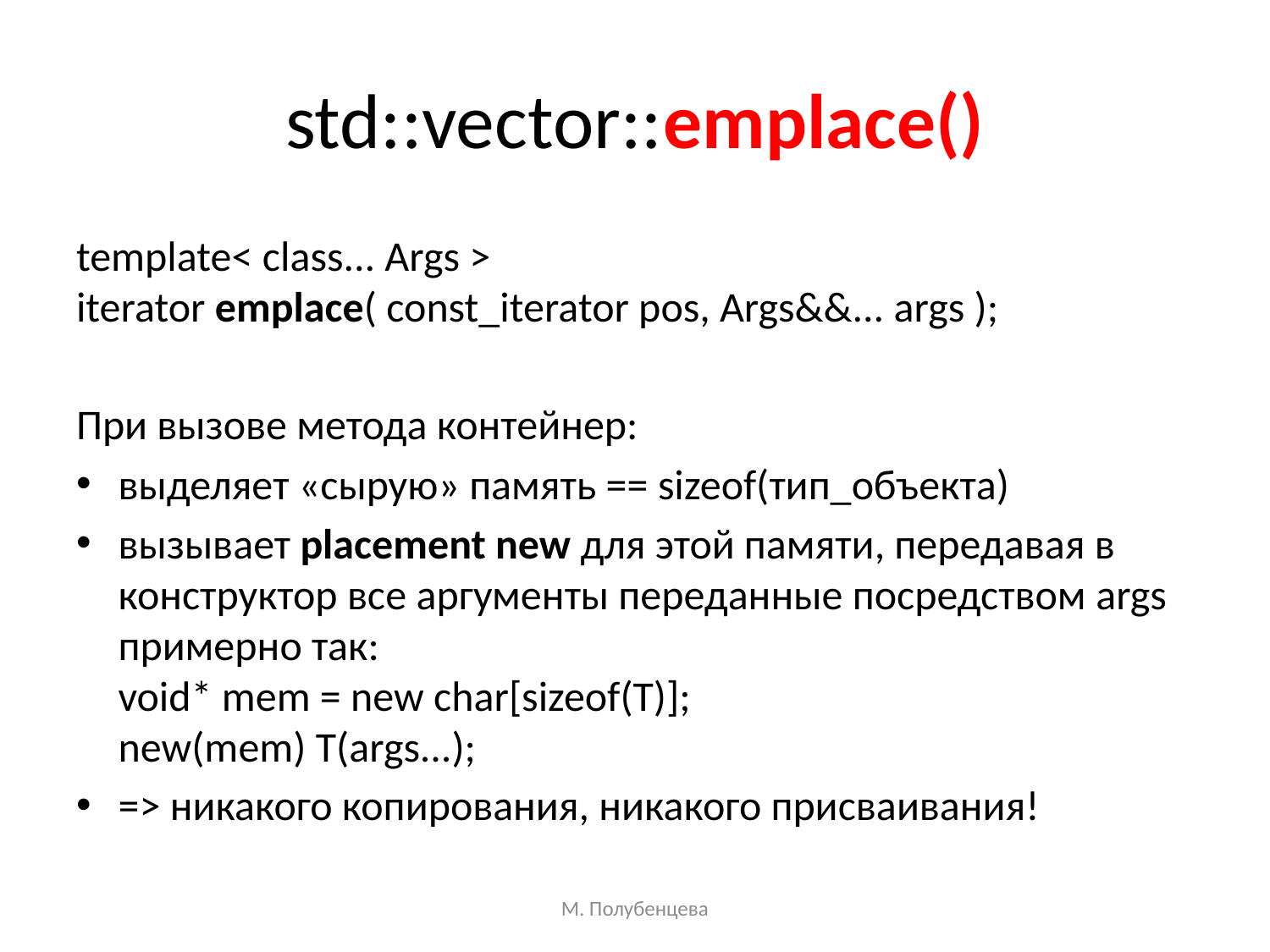

# std::vector::emplace()
template< class... Args > 
iterator emplace( const_iterator pos, Args&&... args );

При вызове метода контейнер:
выделяет «сырую» память == sizeof(тип_объекта)
вызывает placement new для этой памяти, передавая в конструктор все аргументы переданные посредством args примерно так:
void* mem = new char[sizeof(T)];
new(mem) T(args...);
=> никакого копирования, никакого присваивания!

М. Полубенцева